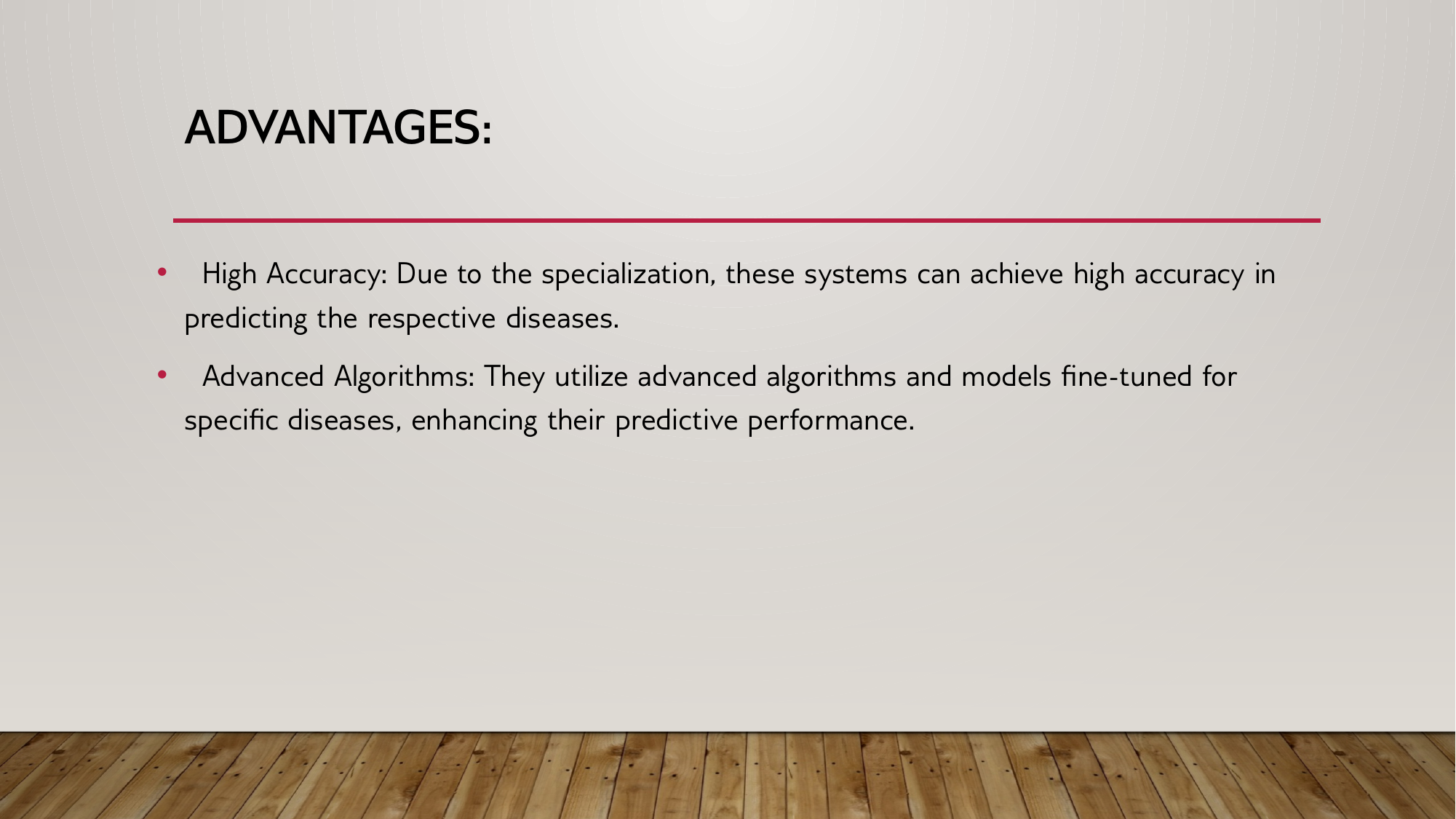

# ADVANTAGES:
  High Accuracy: Due to the specialization, these systems can achieve high accuracy in predicting the respective diseases.
  Advanced Algorithms: They utilize advanced algorithms and models fine-tuned for specific diseases, enhancing their predictive performance.